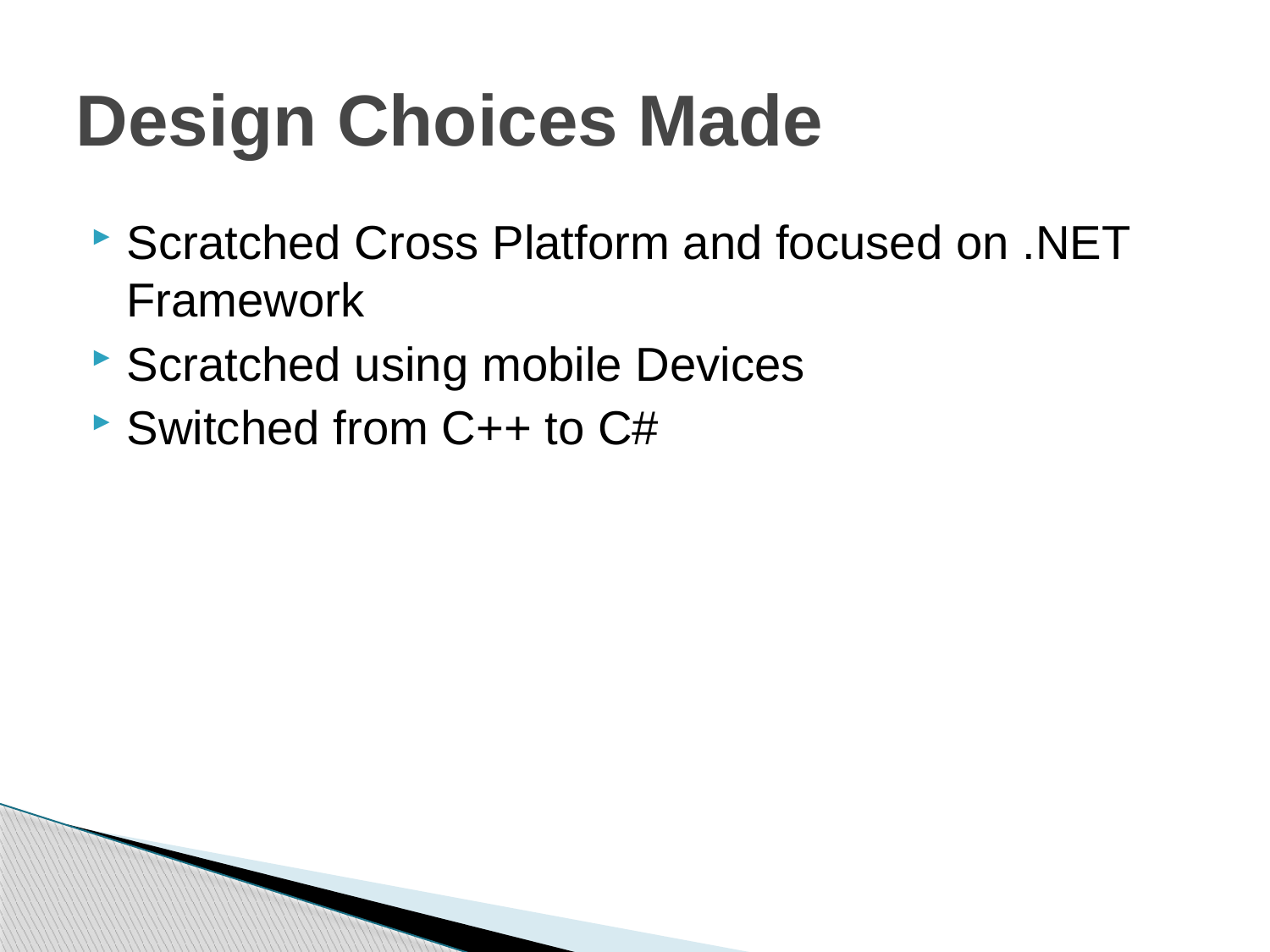

# Design Choices Made
Scratched Cross Platform and focused on .NET  Framework
Scratched using mobile Devices
Switched from C++ to C#